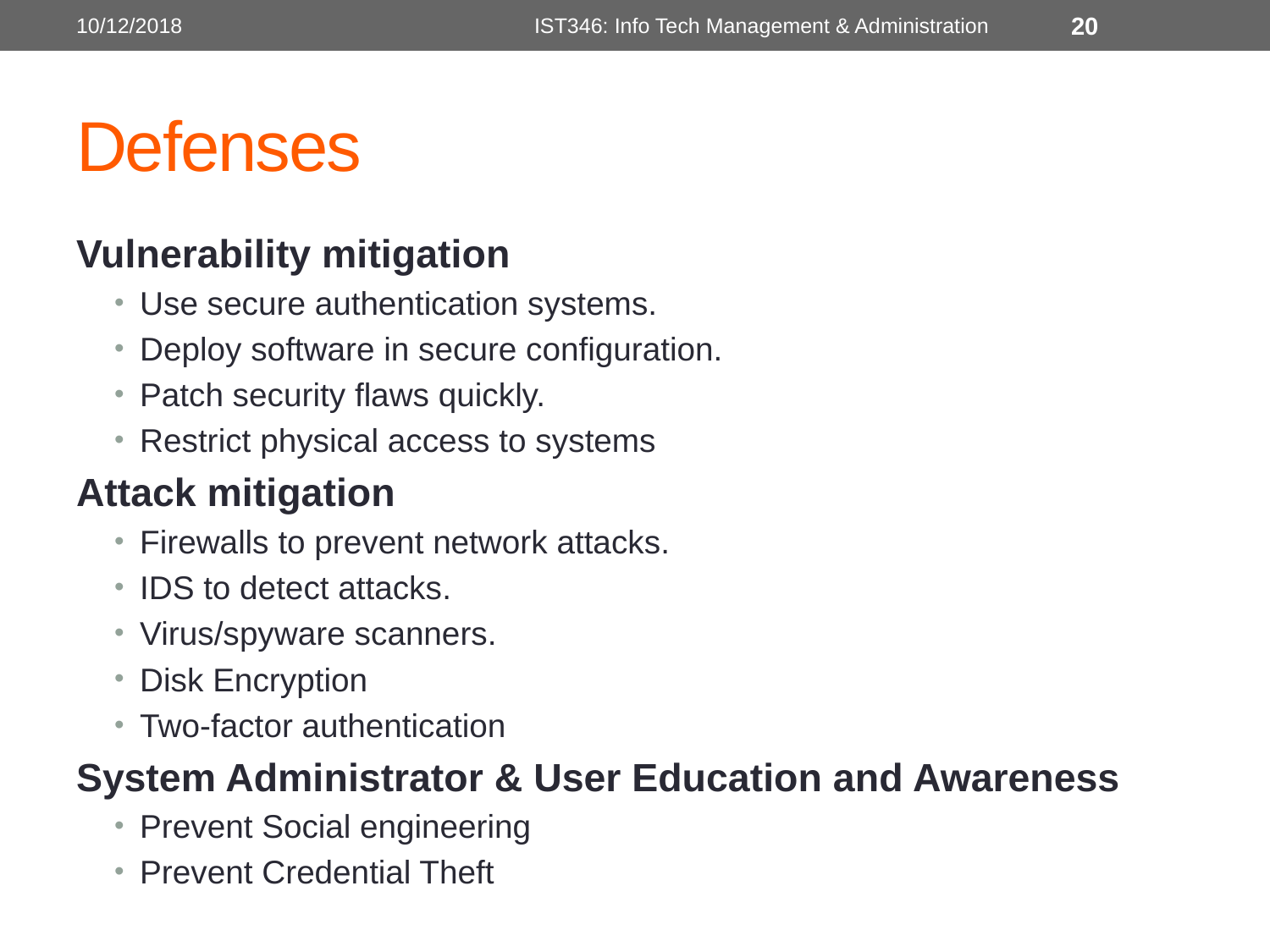

10/12/2018
IST346: Info Tech Management & Administration
20
# Defenses
Vulnerability mitigation
Use secure authentication systems.
Deploy software in secure configuration.
Patch security flaws quickly.
Restrict physical access to systems
Attack mitigation
Firewalls to prevent network attacks.
IDS to detect attacks.
Virus/spyware scanners.
Disk Encryption
Two-factor authentication
System Administrator & User Education and Awareness
Prevent Social engineering
Prevent Credential Theft